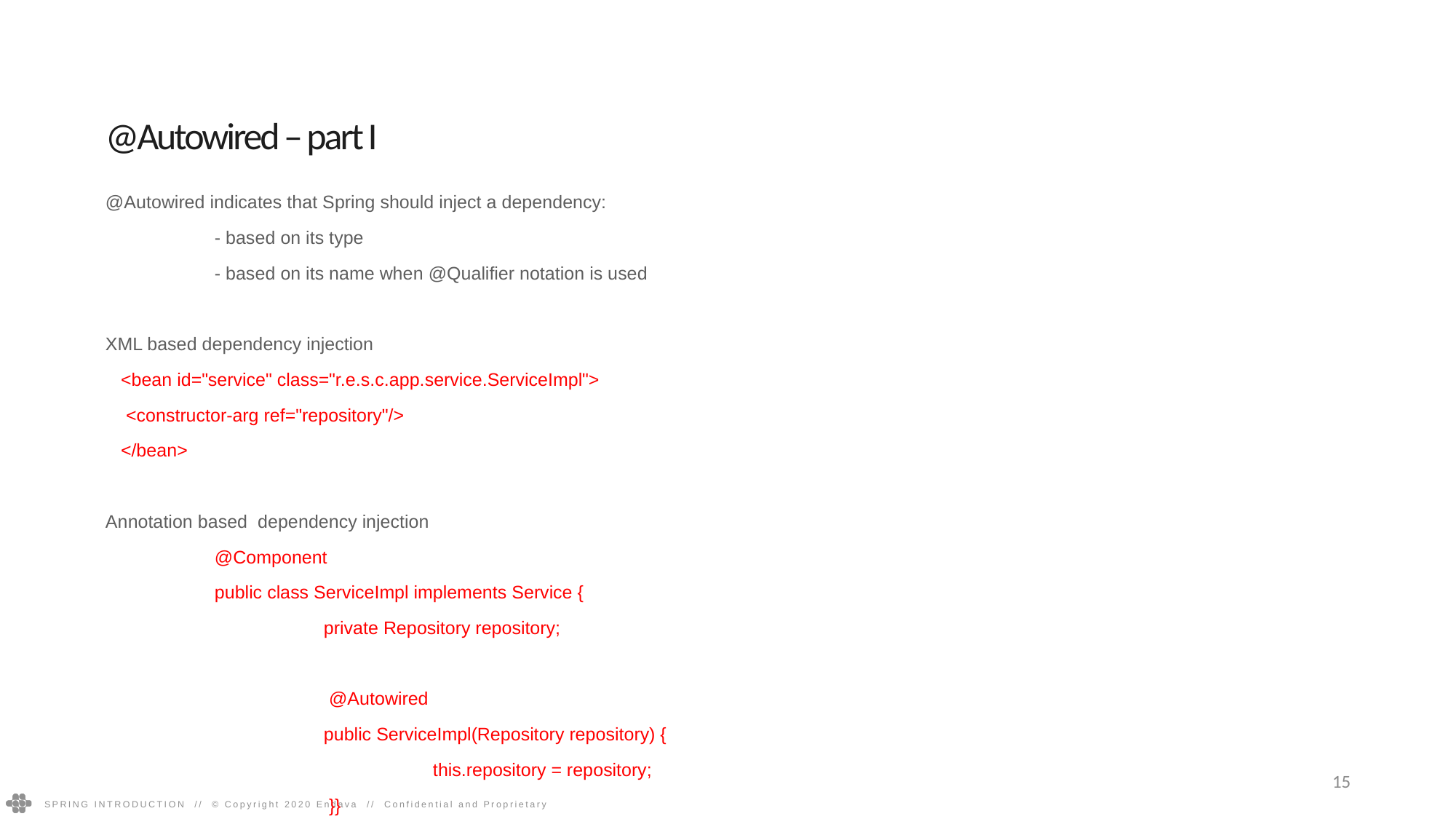

@Autowired – part I
@Autowired indicates that Spring should inject a dependency:
	- based on its type
  	- based on its name when @Qualifier notation is used

XML based dependency injection
   <bean id="service" class="r.e.s.c.app.service.ServiceImpl">
    <constructor-arg ref="repository"/>
   </bean>

Annotation based  dependency injection
	@Component
	public class ServiceImpl implements Service {
     		private Repository repository;

	 	 @Autowired
	  	public ServiceImpl(Repository repository) {
			this.repository = repository;
	 	 }}

15